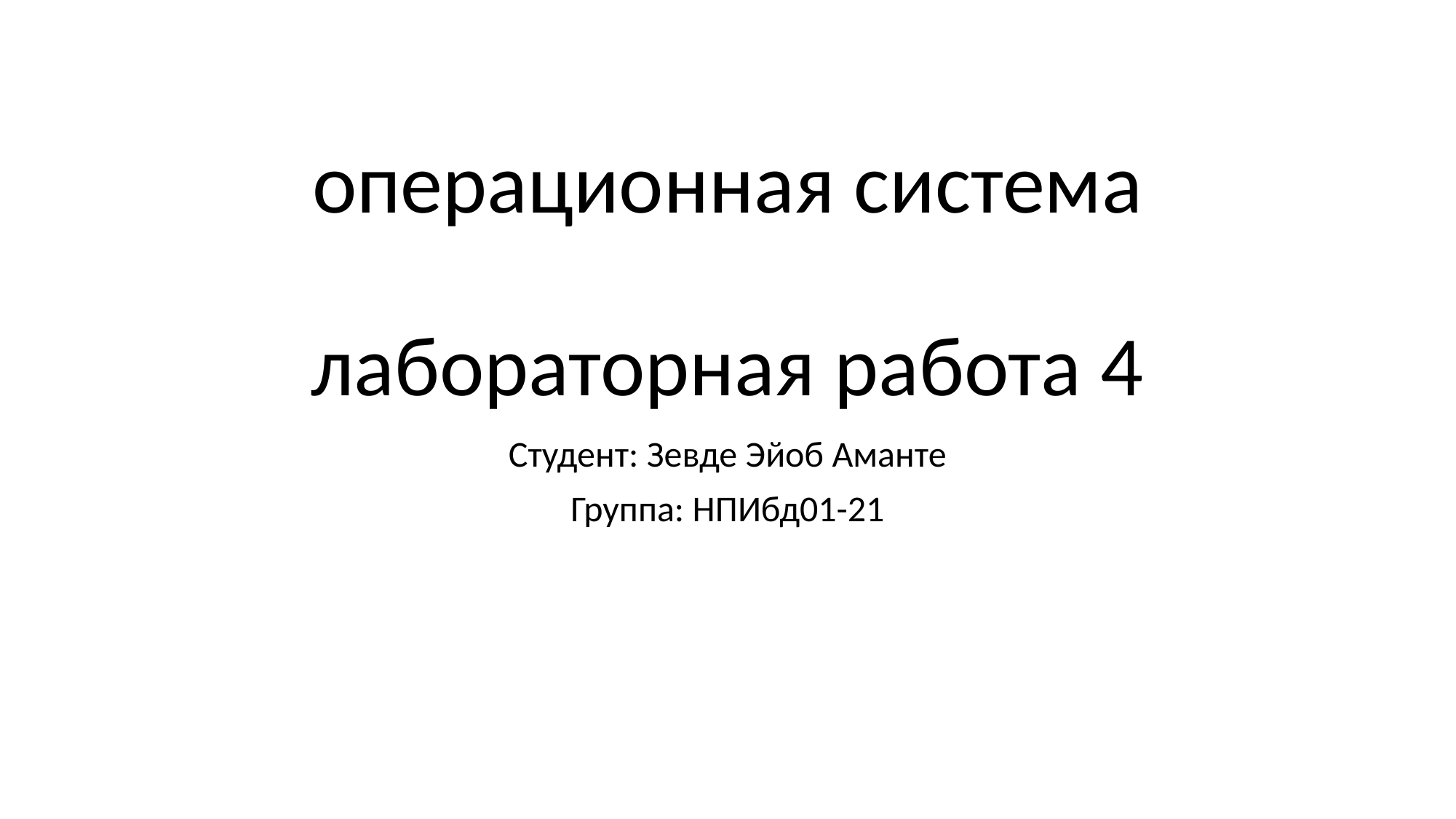

# операционная система лабораторная работа 4
Студент: Зевде Эйоб Аманте
Группа: НПИбд01-21